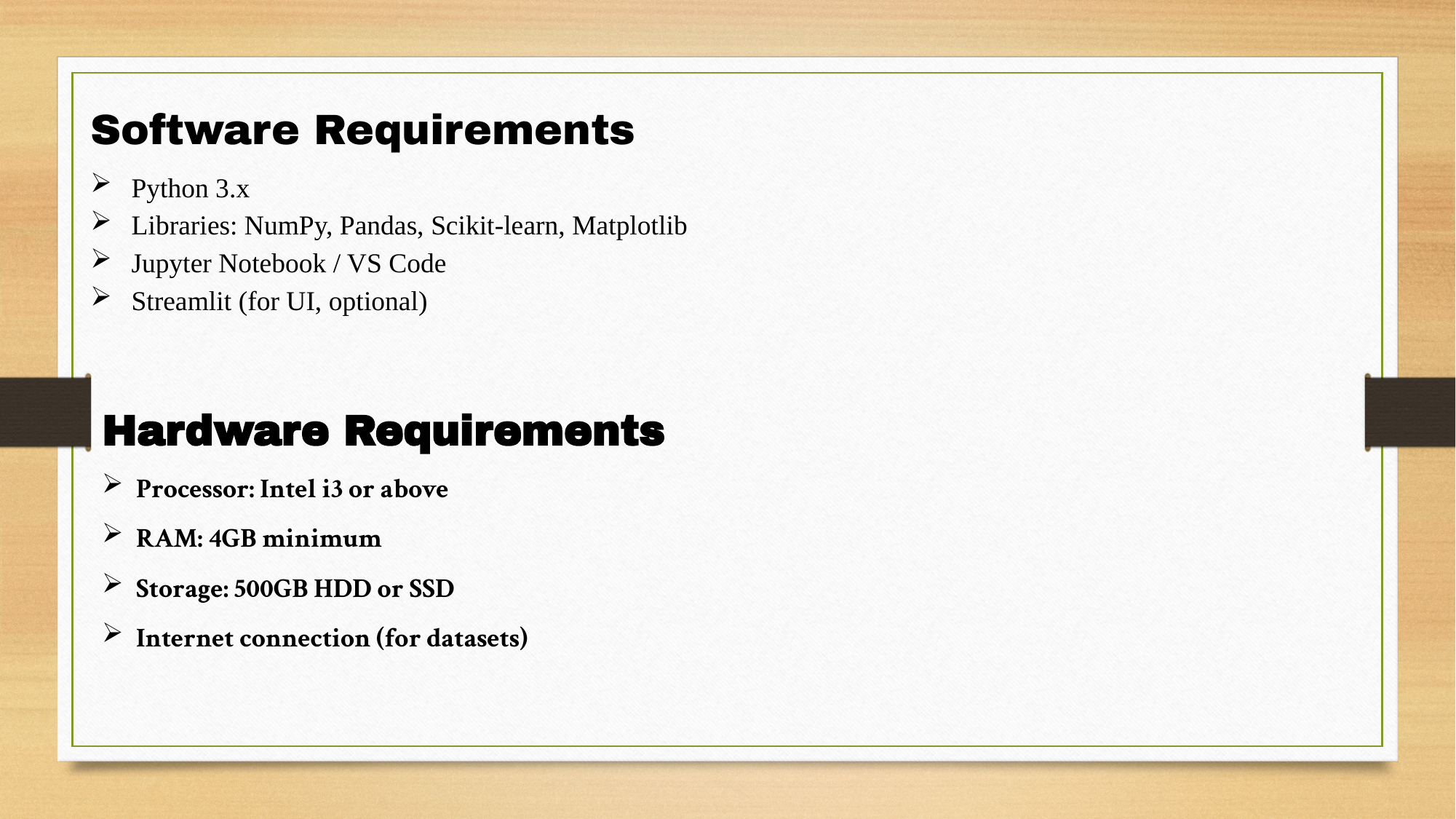

Software Requirements
Python 3.x
Libraries: NumPy, Pandas, Scikit-learn, Matplotlib
Jupyter Notebook / VS Code
Streamlit (for UI, optional)
Hardware Requirements
Processor: Intel i3 or above
RAM: 4GB minimum
Storage: 500GB HDD or SSD
Internet connection (for datasets)